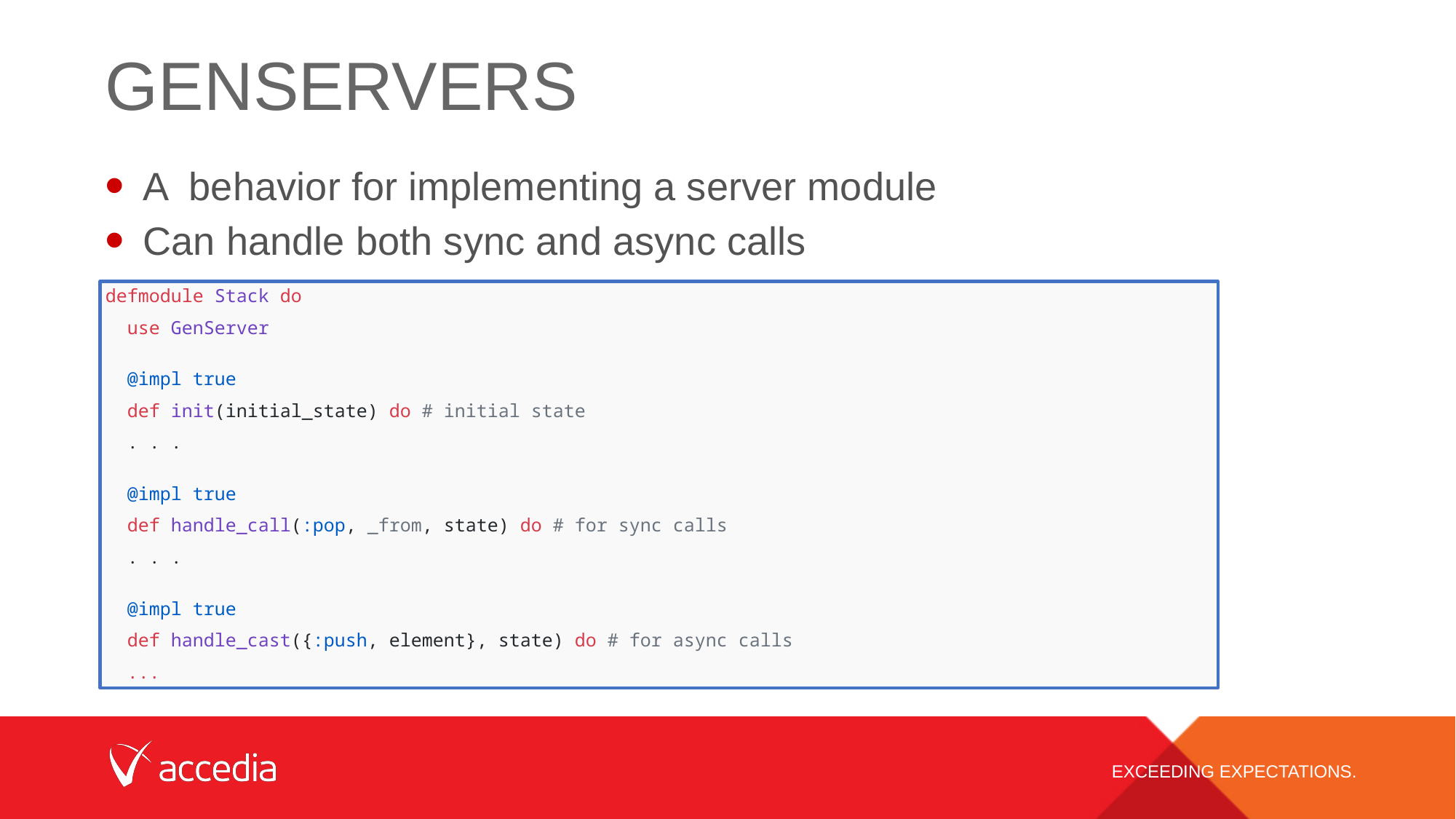

# GenServers
A  behavior for implementing a server module
Can handle both sync and async calls
defmodule Stack do
  use GenServer
  @impl true
  def init(initial_state) do # initial state
  . . .
  @impl true
  def handle_call(:pop, _from, state) do # for sync calls
  . . .
  @impl true
  def handle_cast({:push, element}, state) do # for async calls
  ...